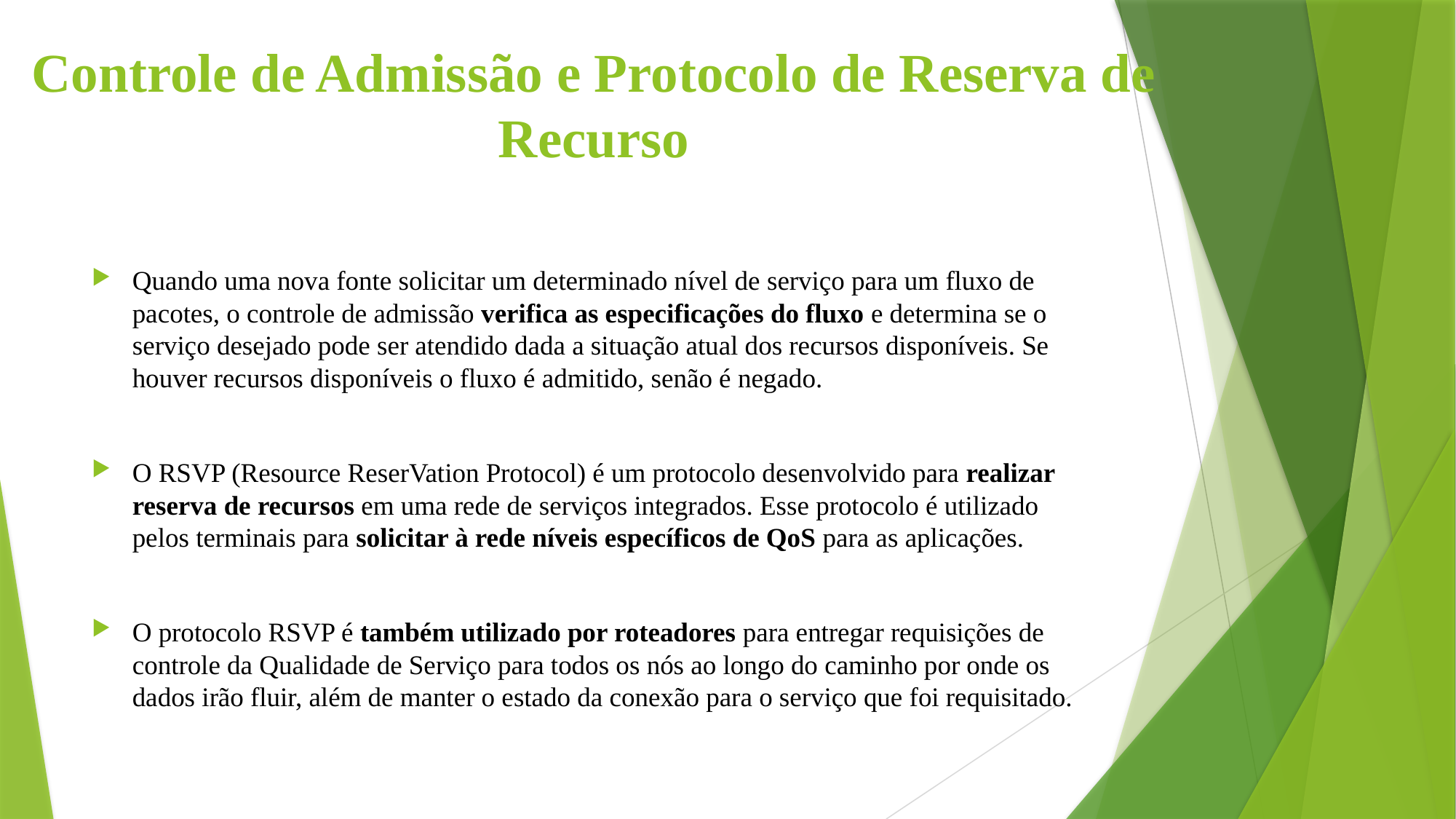

# Controle de Admissão e Protocolo de Reserva de Recurso
Quando uma nova fonte solicitar um determinado nível de serviço para um fluxo de pacotes, o controle de admissão verifica as especificações do fluxo e determina se o serviço desejado pode ser atendido dada a situação atual dos recursos disponíveis. Se houver recursos disponíveis o fluxo é admitido, senão é negado.

O RSVP (Resource ReserVation Protocol) é um protocolo desenvolvido para realizar reserva de recursos em uma rede de serviços integrados. Esse protocolo é utilizado pelos terminais para solicitar à rede níveis específicos de QoS para as aplicações.

O protocolo RSVP é também utilizado por roteadores para entregar requisições de controle da Qualidade de Serviço para todos os nós ao longo do caminho por onde os dados irão fluir, além de manter o estado da conexão para o serviço que foi requisitado.